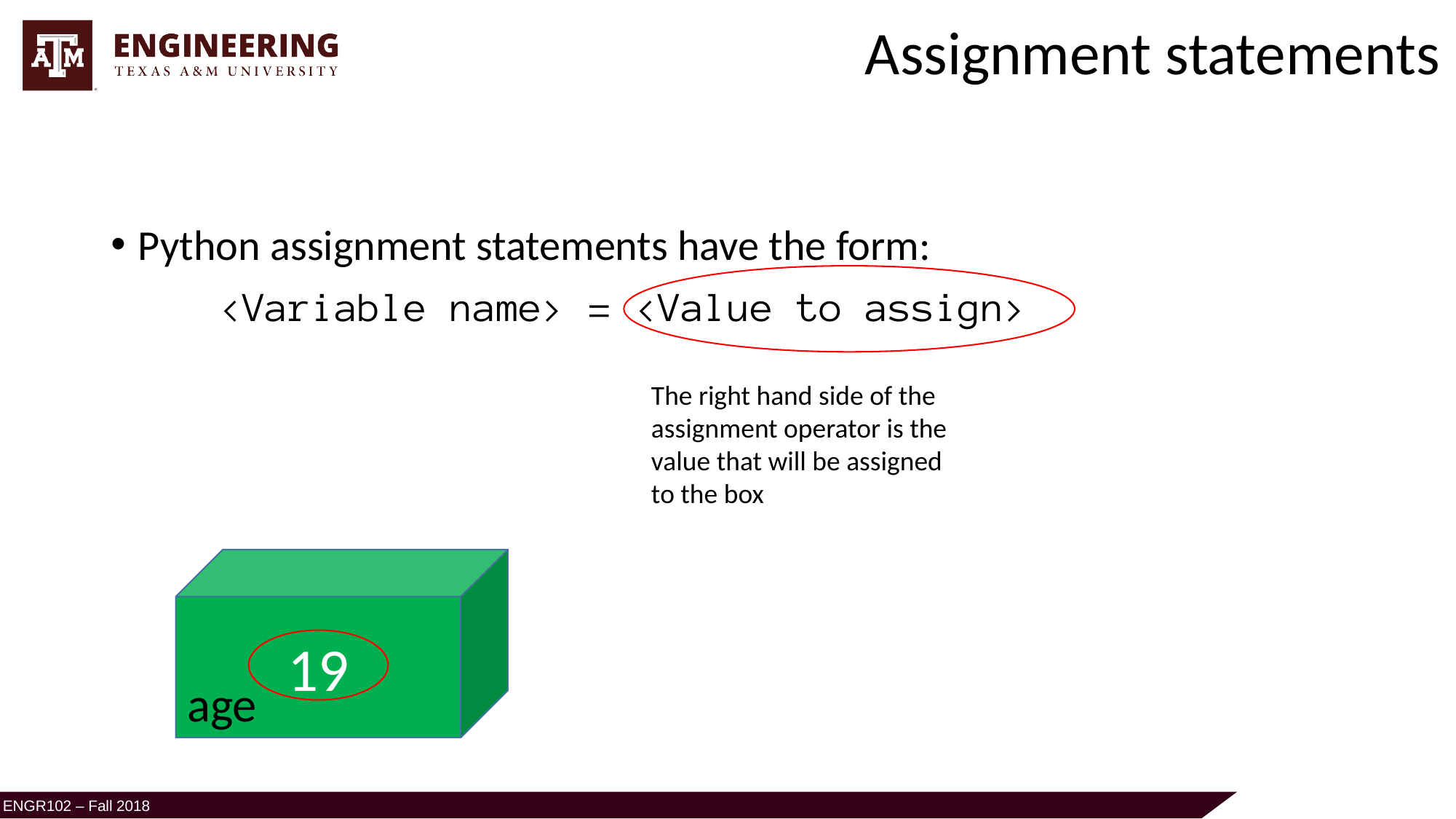

# Assignment statements
Python assignment statements have the form:
	<Variable name> = <Value to assign>

The right hand side of the assignment operator is the value that will be assigned to the box
19
age